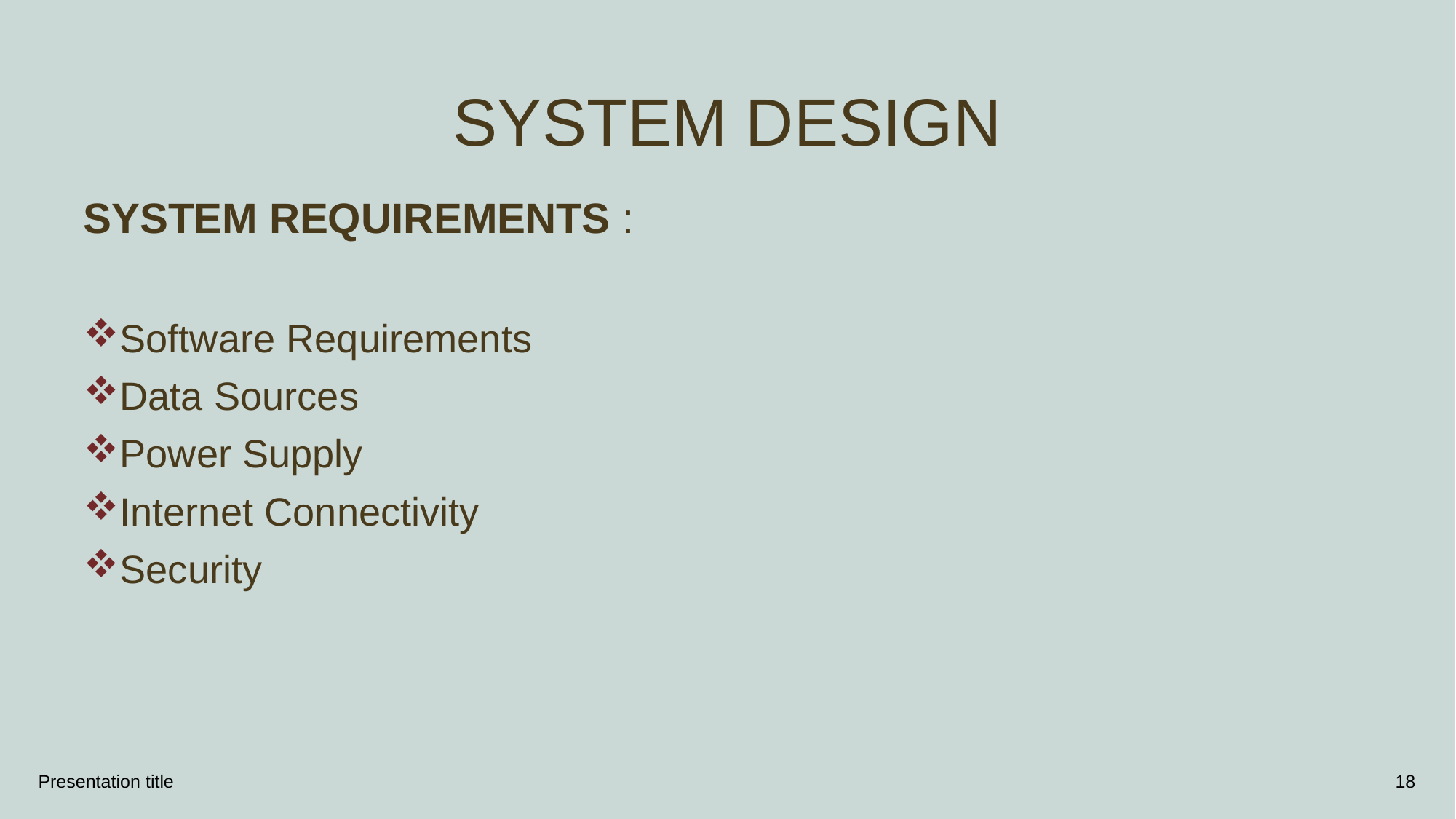

# SYSTEM DESIGN
SYSTEM REQUIREMENTS :

Software Requirements
Data Sources
Power Supply
Internet Connectivity
Security
Presentation title
18